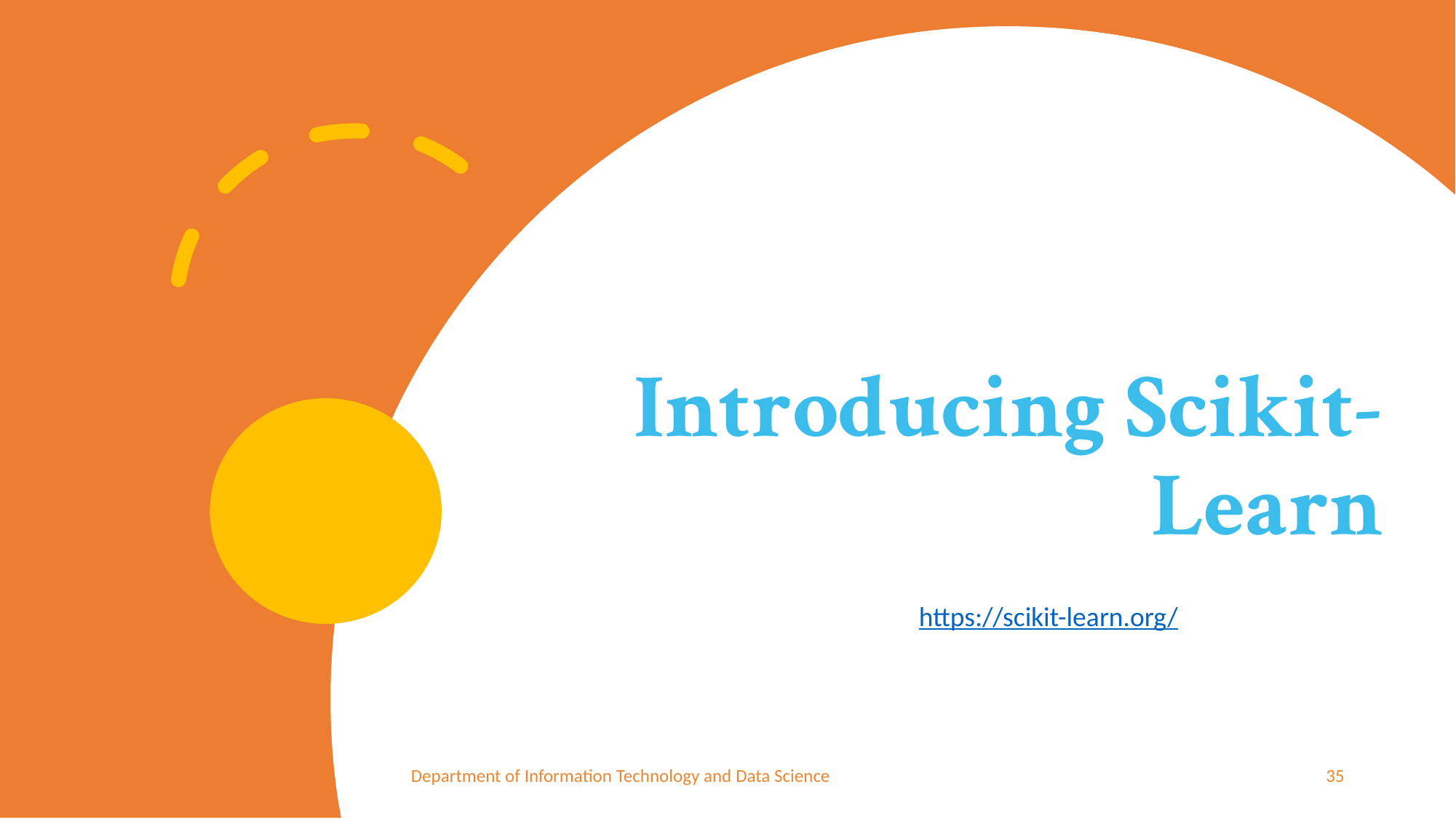

# Introducing Scikit-Learn

https://scikit-learn.org/
Department of Information Technology and Data Science
35